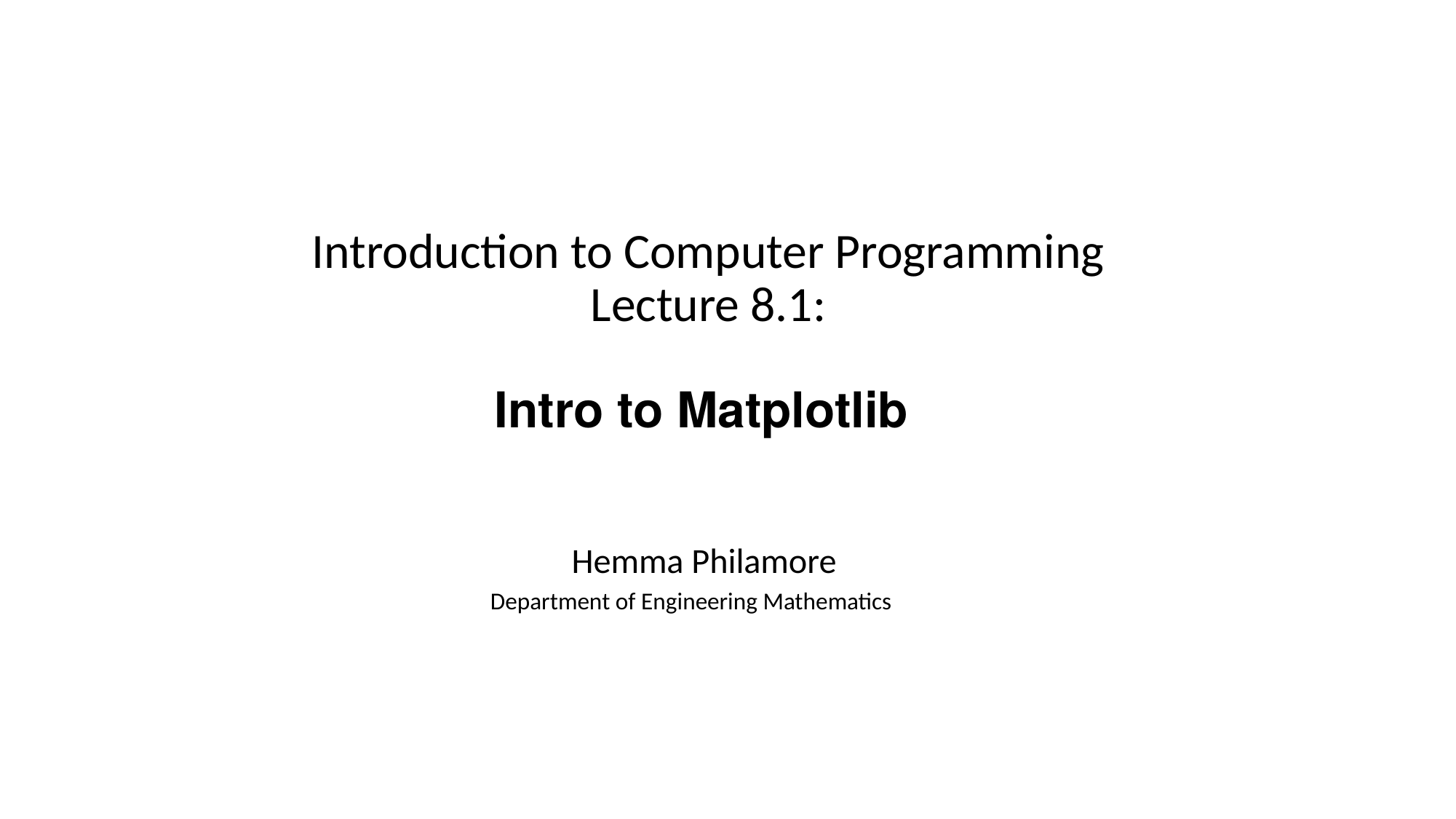

# Introduction to Computer Programming Lecture 8.1:

Intro to Matplotlib
Hemma Philamore

Department of Engineering Mathematics